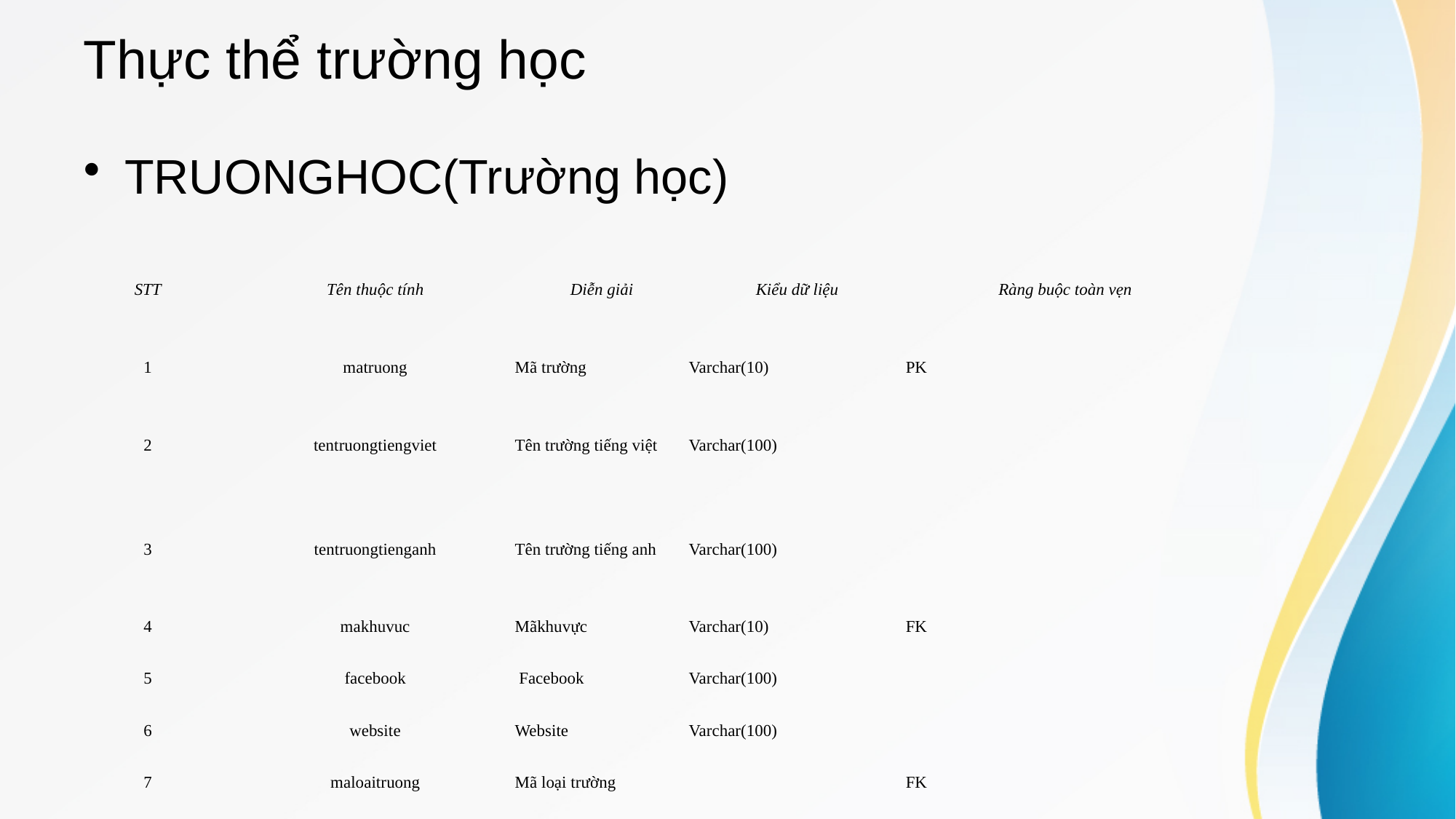

# Thực thể trường học
TRUONGHOC(Trường học)

| STT | Tên thuộc tính | Diễn giải | Kiểu dữ liệu | Ràng buộc toàn vẹn |
| --- | --- | --- | --- | --- |
| 1 | matruong | Mã trường | Varchar(10) | PK |
| 2 | tentruongtiengviet | Tên trường tiếng việt | Varchar(100) |  |
| 3 | tentruongtienganh | Tên trường tiếng anh | Varchar(100) |  |
| 4 | makhuvuc | Mãkhuvực | Varchar(10) | FK |
| 5 | facebook | Facebook | Varchar(100) |  |
| 6 | website | Website | Varchar(100) |  |
| 7 | maloaitruong | Mã loại trường |  | FK |